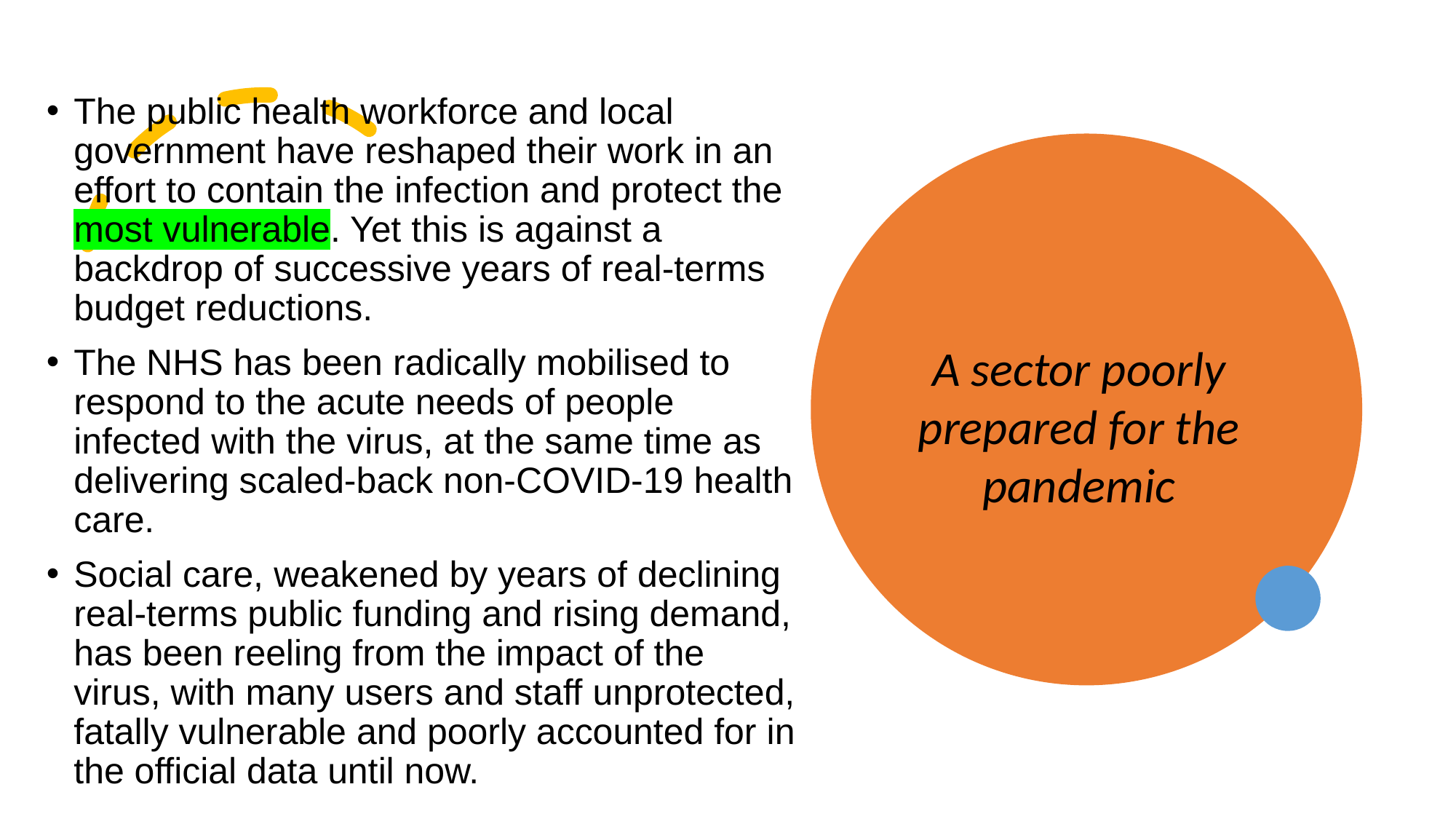

The public health workforce and local government have reshaped their work in an effort to contain the infection and protect the most vulnerable. Yet this is against a backdrop of successive years of real-terms budget reductions.
The NHS has been radically mobilised to respond to the acute needs of people infected with the virus, at the same time as delivering scaled-back non-COVID-19 health care.
Social care, weakened by years of declining real-terms public funding and rising demand, has been reeling from the impact of the virus, with many users and staff unprotected, fatally vulnerable and poorly accounted for in the official data until now.

A sector poorly prepared for the pandemic

Created by Tayo Alebiosu